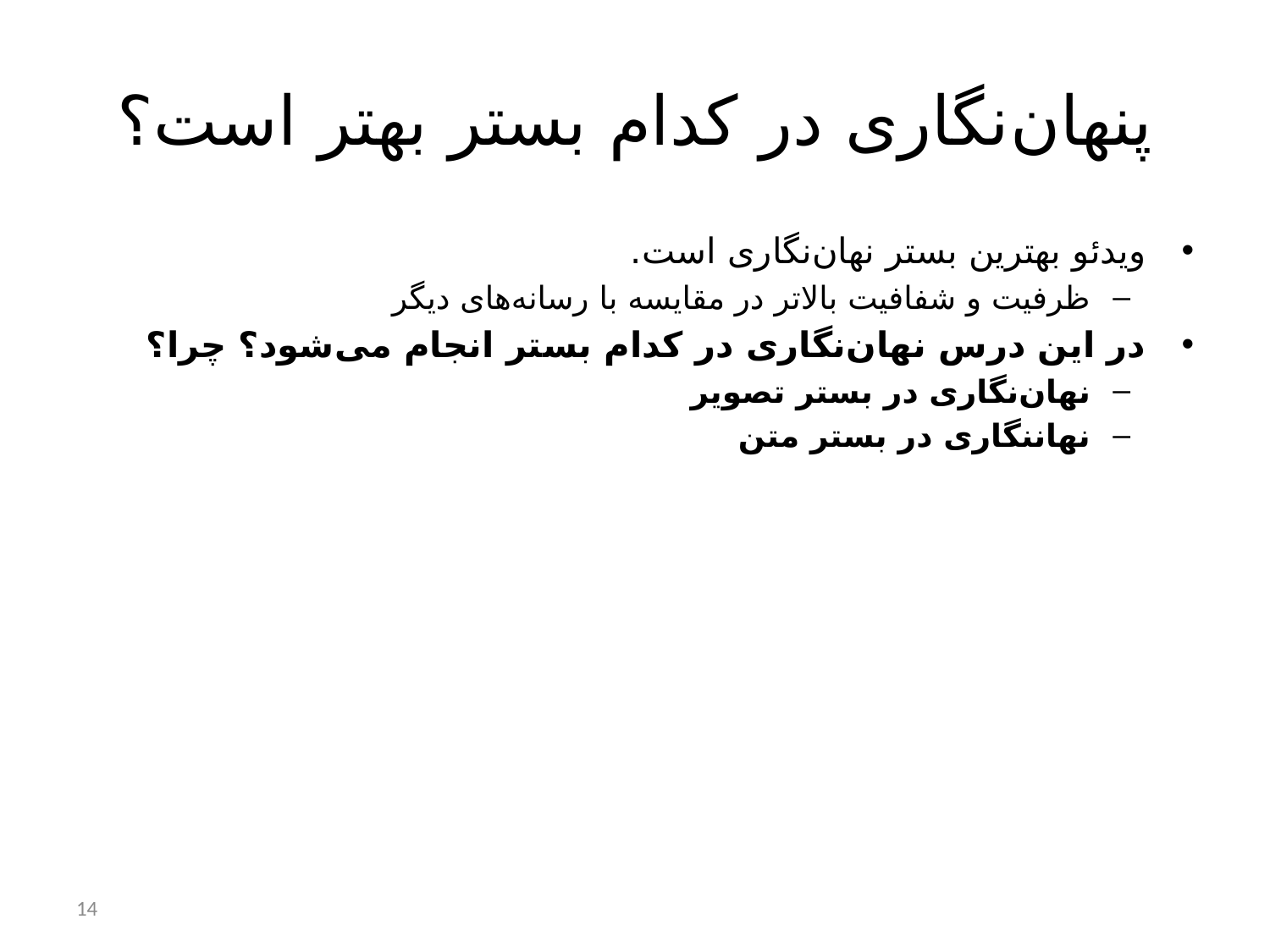

# پنهان‌نگاری در کدام بستر بهتر است؟
ویدئو بهترین بستر نهان‌نگاری است.
ظرفیت و شفافیت بالاتر در مقایسه با رسانه‌های دیگر
در این درس نهان‌نگاری در کدام بستر انجام می‌شود؟ چرا؟
نهان‌نگاری در بستر تصویر
نهاننگاری در بستر متن
14